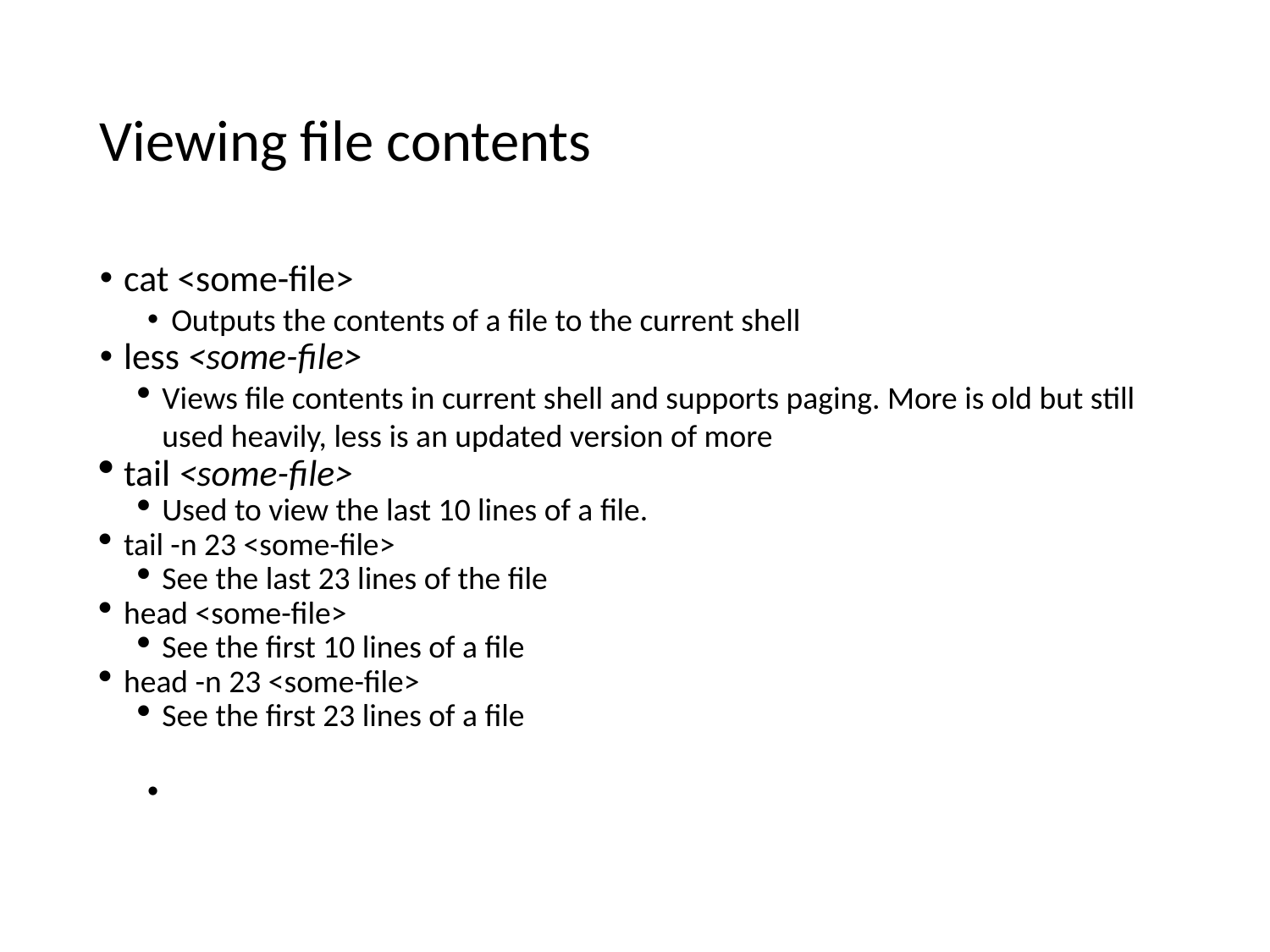

Viewing file contents
cat <some-file>
Outputs the contents of a file to the current shell
less <some-file>
Views file contents in current shell and supports paging. More is old but still used heavily, less is an updated version of more
tail <some-file>
Used to view the last 10 lines of a file.
tail -n 23 <some-file>
See the last 23 lines of the file
head <some-file>
See the first 10 lines of a file
head -n 23 <some-file>
See the first 23 lines of a file